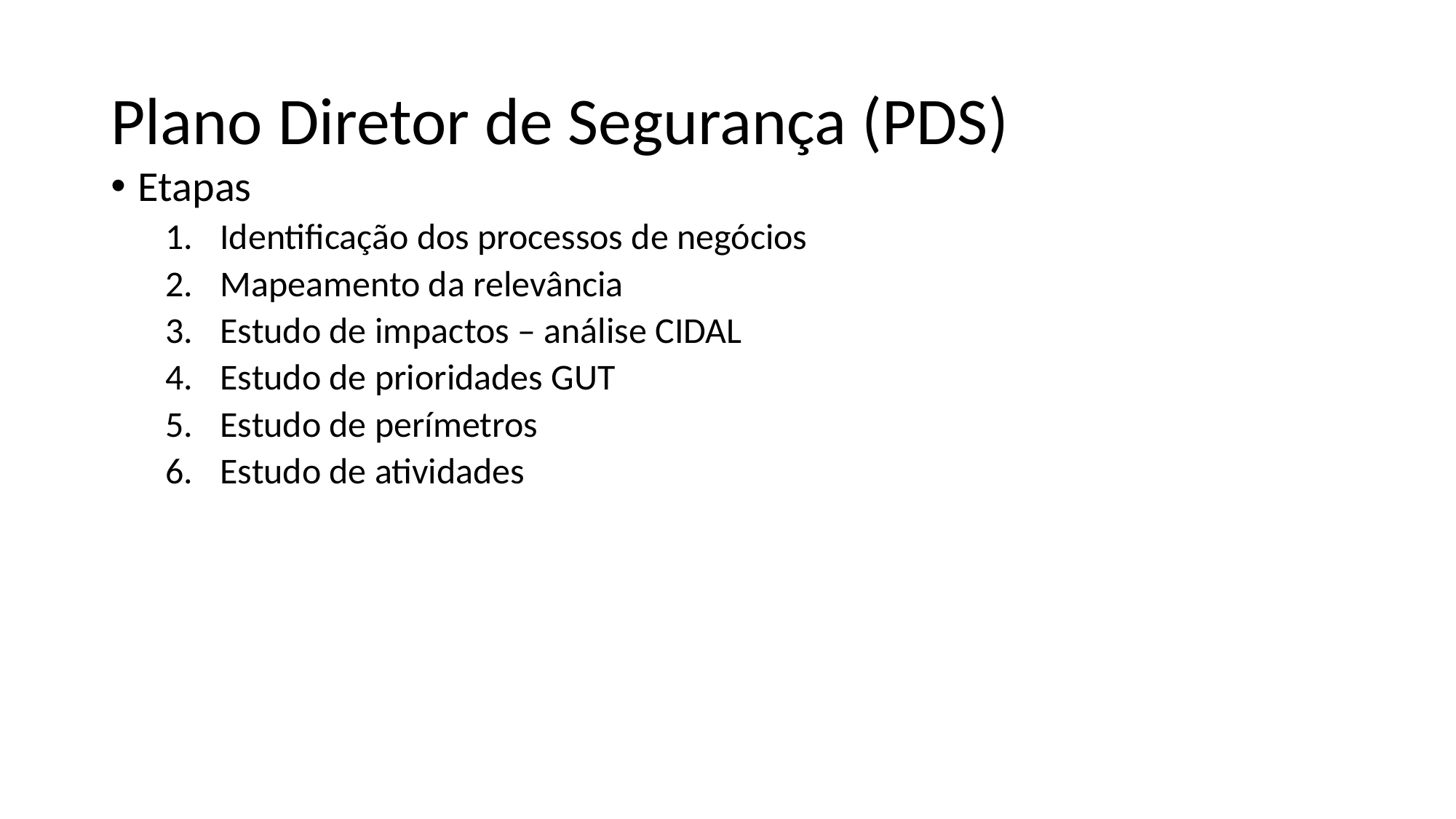

# Plano Diretor de Segurança (PDS)
Etapas
Identificação dos processos de negócios
Mapeamento da relevância
Estudo de impactos – análise CIDAL
Estudo de prioridades GUT
Estudo de perímetros
Estudo de atividades